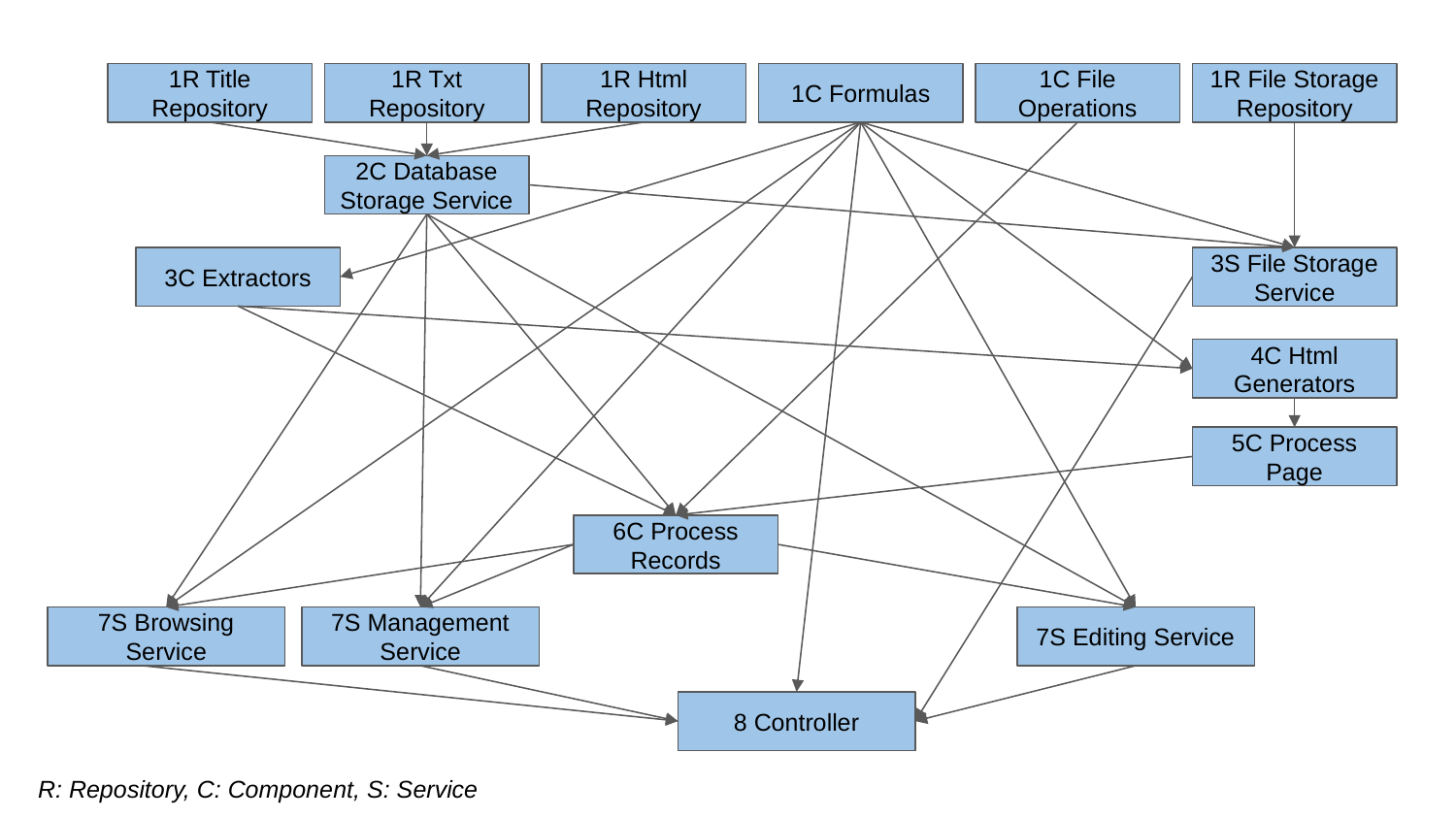

1R Title Repository
1R Txt Repository
1R Html Repository
1C Formulas
1C File Operations
1R File Storage Repository
2C Database Storage Service
3C Extractors
3S File Storage Service
4C Html Generators
5C Process Page
6C Process Records
7S Browsing Service
7S Management Service
7S Editing Service
8 Controller
R: Repository, C: Component, S: Service